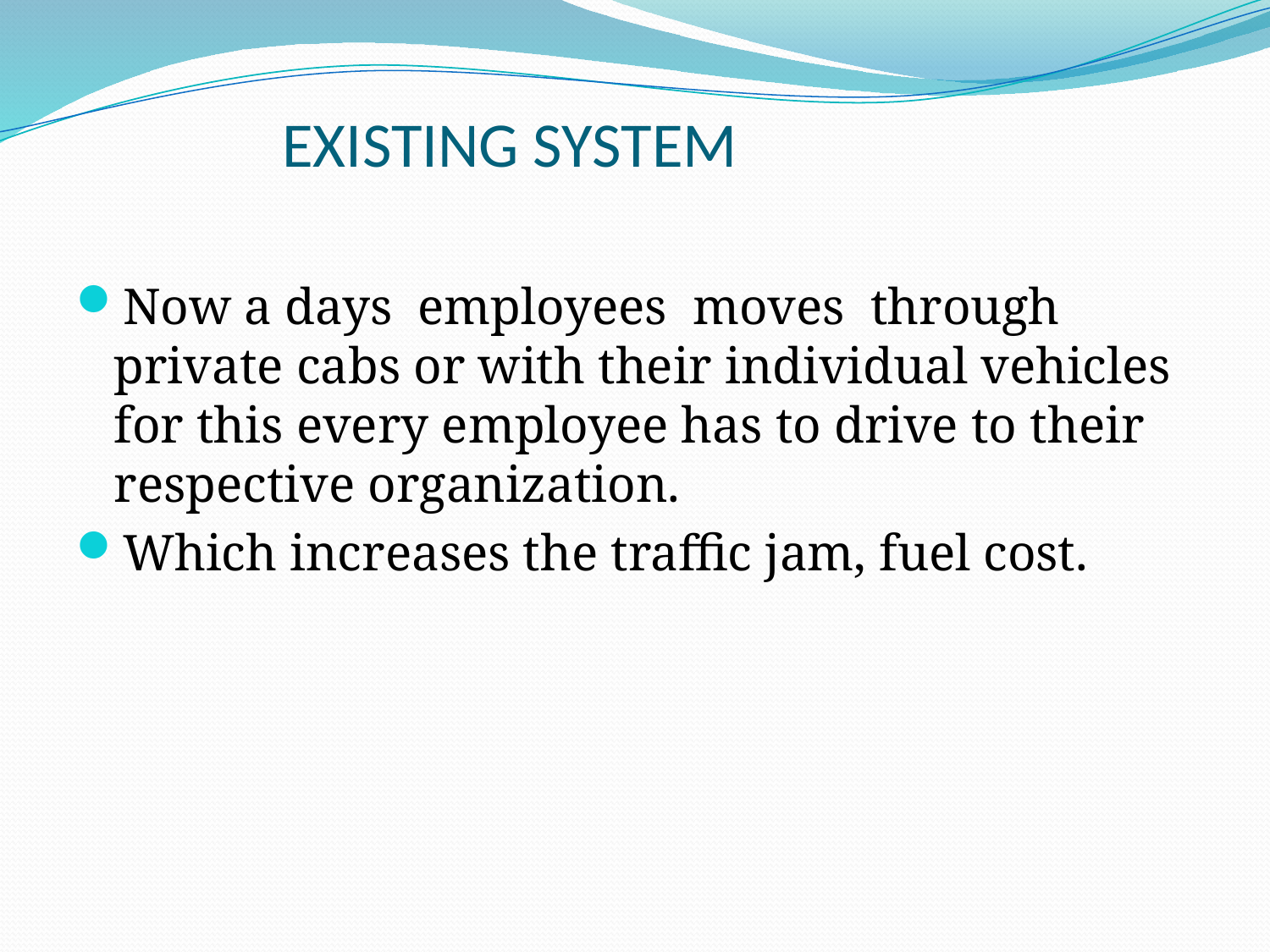

# EXISTING SYSTEM
Now a days  employees  moves  through private cabs or with their individual vehicles for this every employee has to drive to their respective organization.
Which increases the traffic jam, fuel cost.